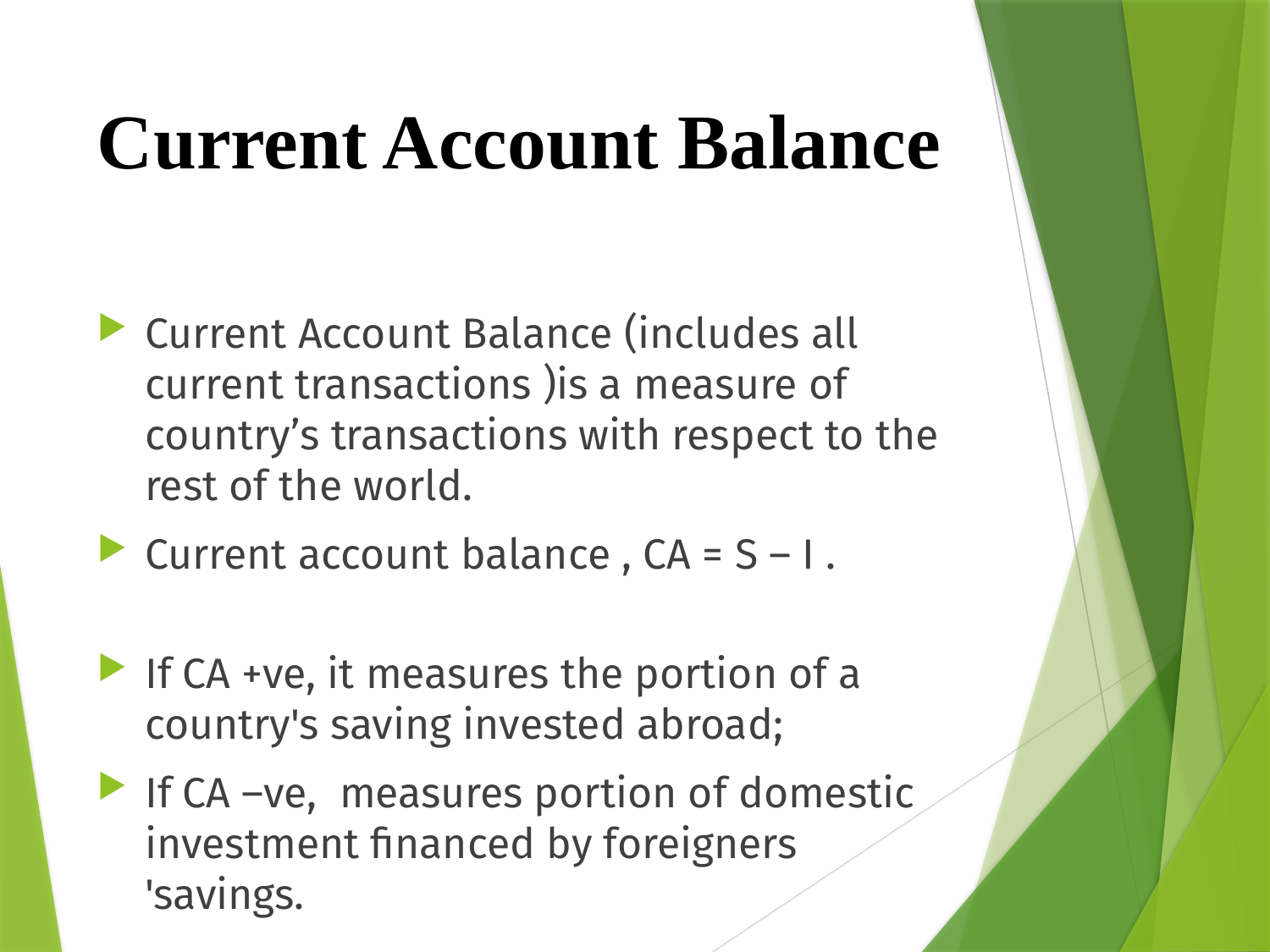

# Current Account Balance
Current Account Balance (includes all current transactions )is a measure of country’s transactions with respect to the rest of the world.
Current account balance , CA = S – I .
If CA +ve, it measures the portion of a country's saving invested abroad;
If CA –ve,  measures portion of domestic investment financed by foreigners 'savings.